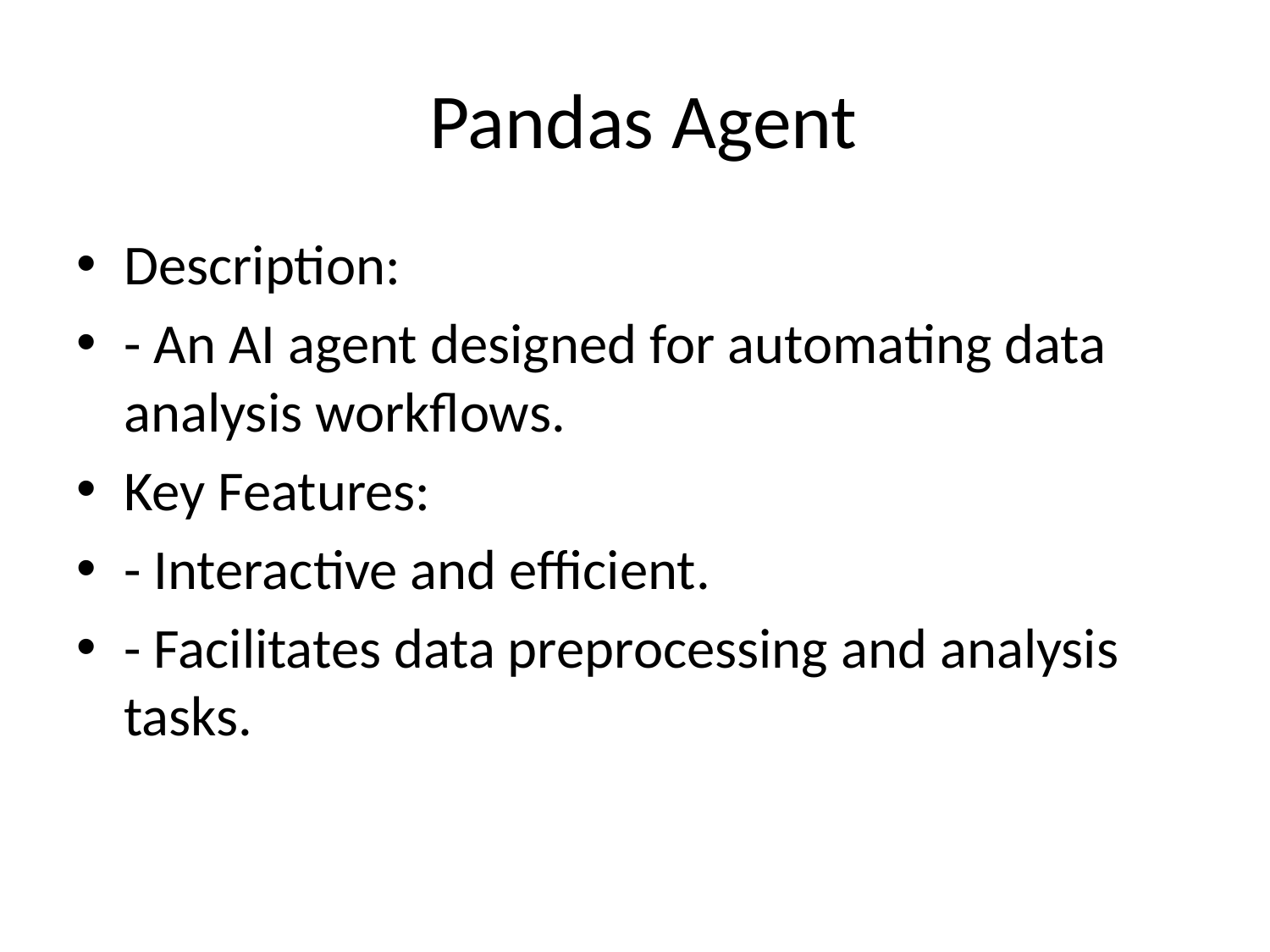

# Pandas Agent
Description:
- An AI agent designed for automating data analysis workflows.
Key Features:
- Interactive and efficient.
- Facilitates data preprocessing and analysis tasks.